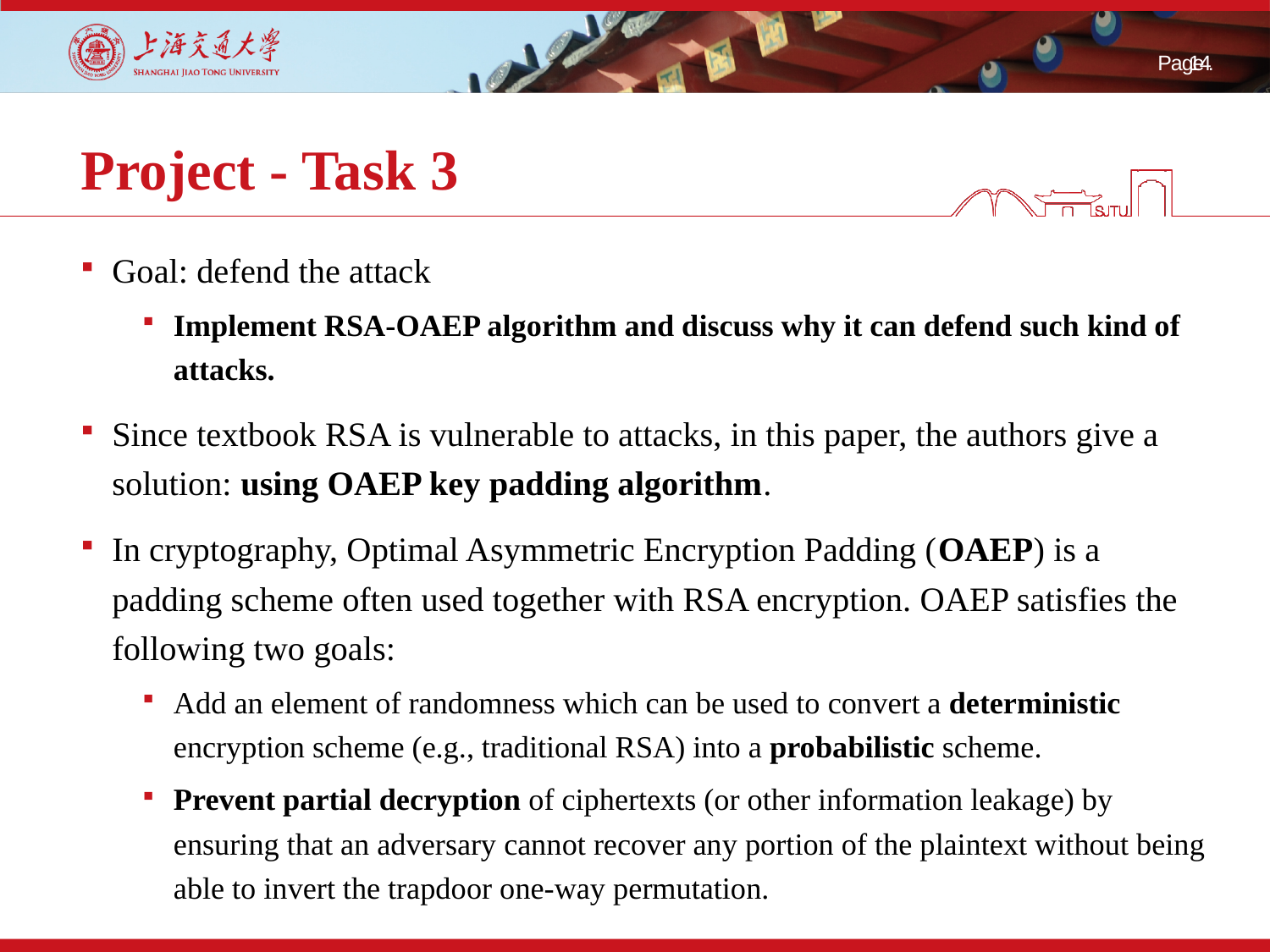

# Project - Task 3
Goal: defend the attack
Implement RSA-OAEP algorithm and discuss why it can defend such kind of attacks.
Since textbook RSA is vulnerable to attacks, in this paper, the authors give a solution: using OAEP key padding algorithm.
In cryptography, Optimal Asymmetric Encryption Padding (OAEP) is a padding scheme often used together with RSA encryption. OAEP satisfies the following two goals:
Add an element of randomness which can be used to convert a deterministic encryption scheme (e.g., traditional RSA) into a probabilistic scheme.
Prevent partial decryption of ciphertexts (or other information leakage) by ensuring that an adversary cannot recover any portion of the plaintext without being able to invert the trapdoor one-way permutation.